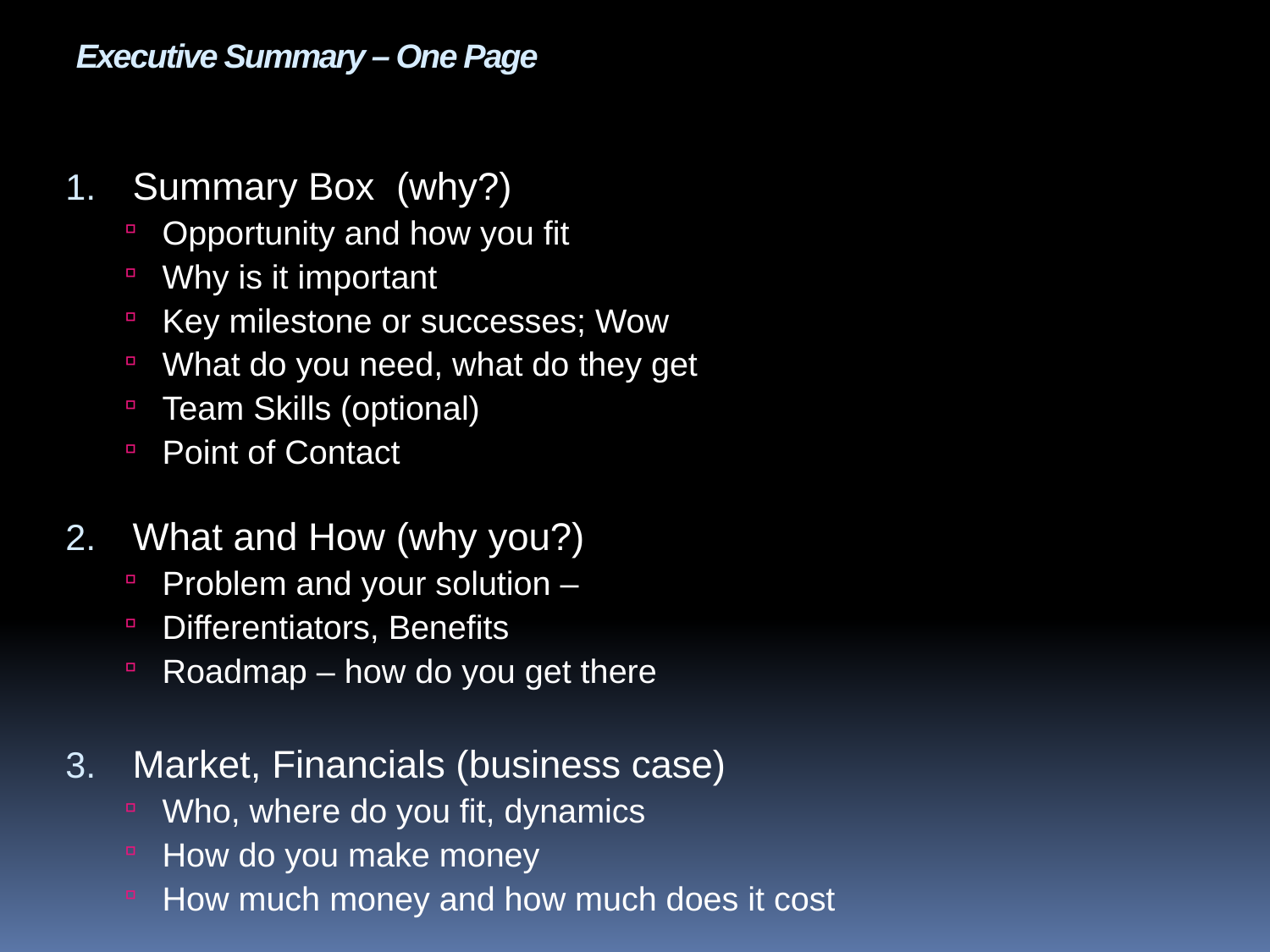

# Executive Summary – One Page
Summary Box  (why?)
Opportunity and how you fit
Why is it important
Key milestone or successes; Wow
What do you need, what do they get
Team Skills (optional)
Point of Contact

What and How (why you?)
Problem and your solution –
Differentiators, Benefits
Roadmap – how do you get there

Market, Financials (business case)
Who, where do you fit, dynamics
How do you make money
How much money and how much does it cost